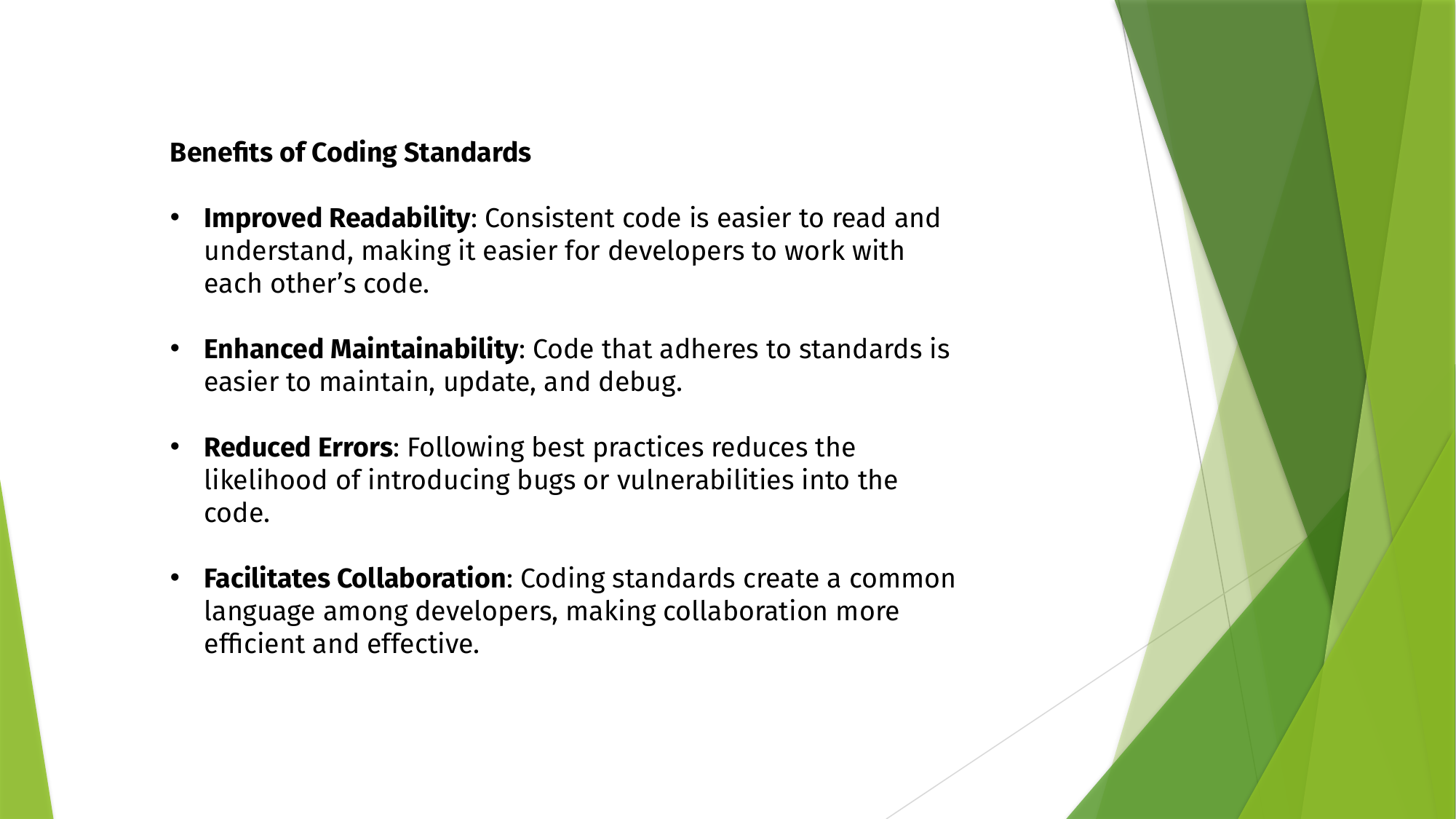

Benefits of Coding Standards

Improved Readability: Consistent code is easier to read and understand, making it easier for developers to work with each other’s code.

Enhanced Maintainability: Code that adheres to standards is easier to maintain, update, and debug.

Reduced Errors: Following best practices reduces the likelihood of introducing bugs or vulnerabilities into the code.

Facilitates Collaboration: Coding standards create a common language among developers, making collaboration more efficient and effective.